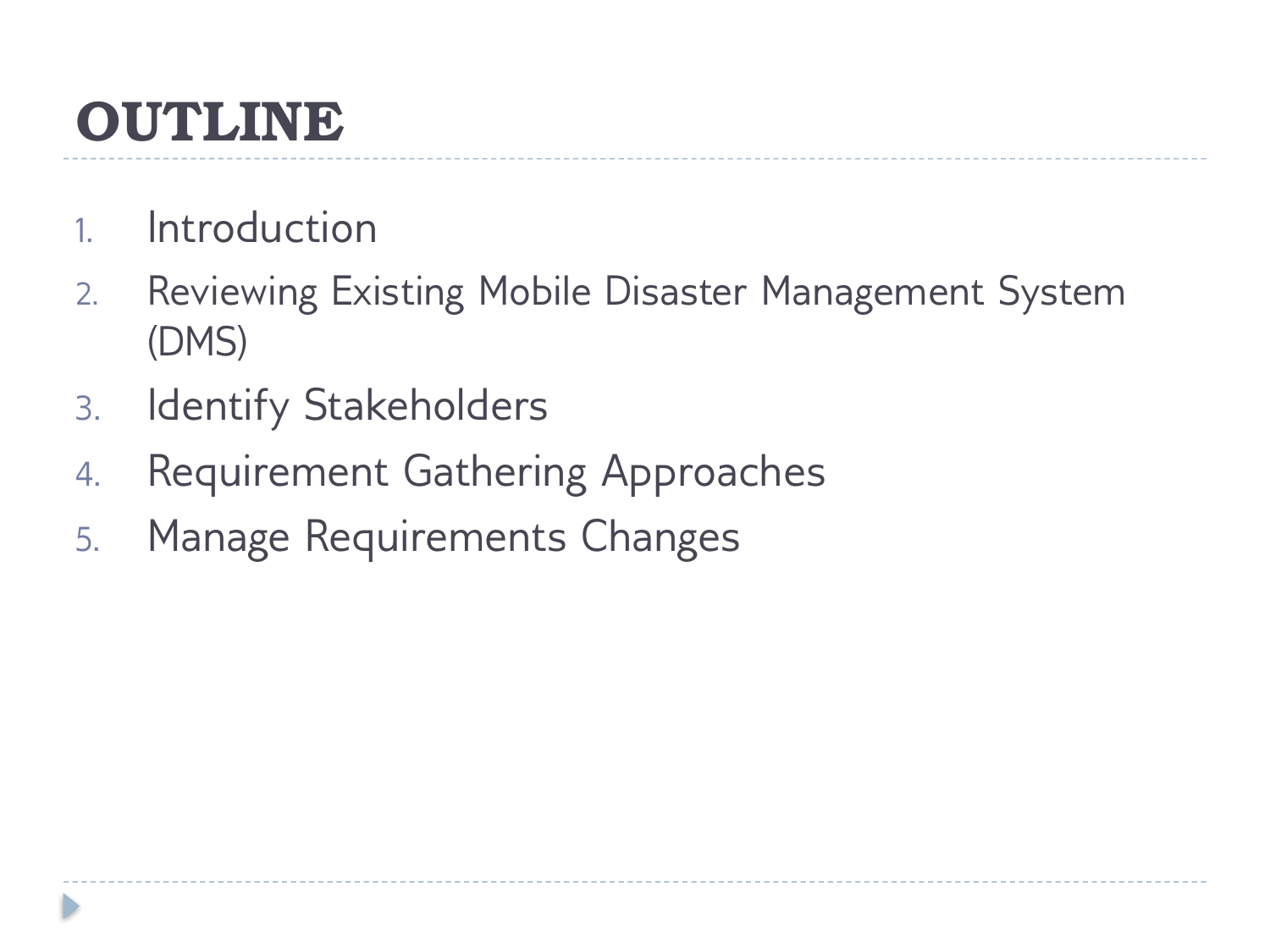

# OUTLINE
Introduction
Reviewing Existing Mobile Disaster Management System (DMS)
Identify Stakeholders
Requirement Gathering Approaches
Manage Requirements Changes